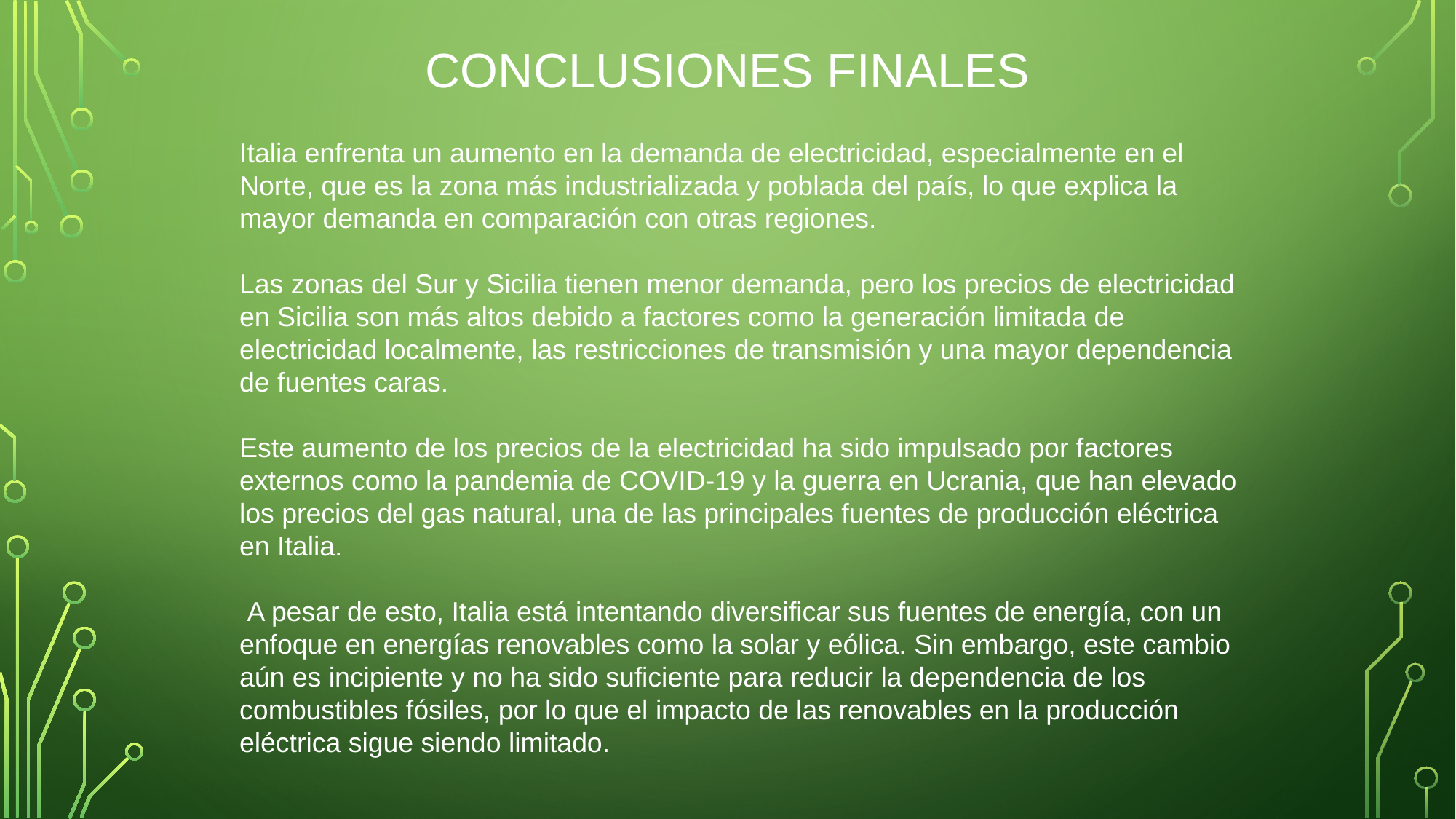

CONCLUSIONES FINALES
Italia enfrenta un aumento en la demanda de electricidad, especialmente en el Norte, que es la zona más industrializada y poblada del país, lo que explica la mayor demanda en comparación con otras regiones.

Las zonas del Sur y Sicilia tienen menor demanda, pero los precios de electricidad en Sicilia son más altos debido a factores como la generación limitada de electricidad localmente, las restricciones de transmisión y una mayor dependencia de fuentes caras.

Este aumento de los precios de la electricidad ha sido impulsado por factores externos como la pandemia de COVID-19 y la guerra en Ucrania, que han elevado los precios del gas natural, una de las principales fuentes de producción eléctrica en Italia.

 A pesar de esto, Italia está intentando diversificar sus fuentes de energía, con un enfoque en energías renovables como la solar y eólica. Sin embargo, este cambio aún es incipiente y no ha sido suficiente para reducir la dependencia de los combustibles fósiles, por lo que el impacto de las renovables en la producción eléctrica sigue siendo limitado.